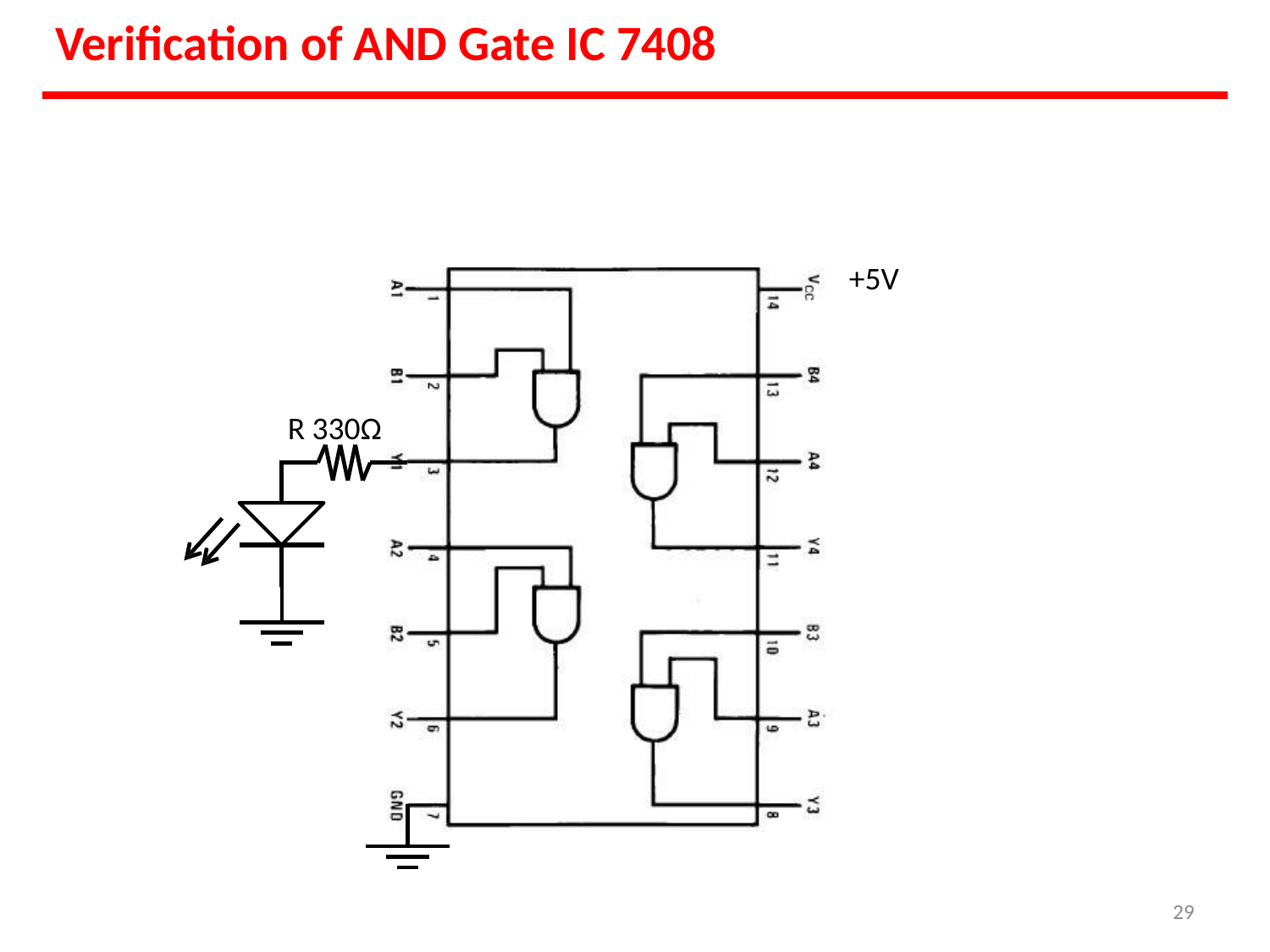

# Verification of AND Gate IC 7408

+5V

R 330Ω

29